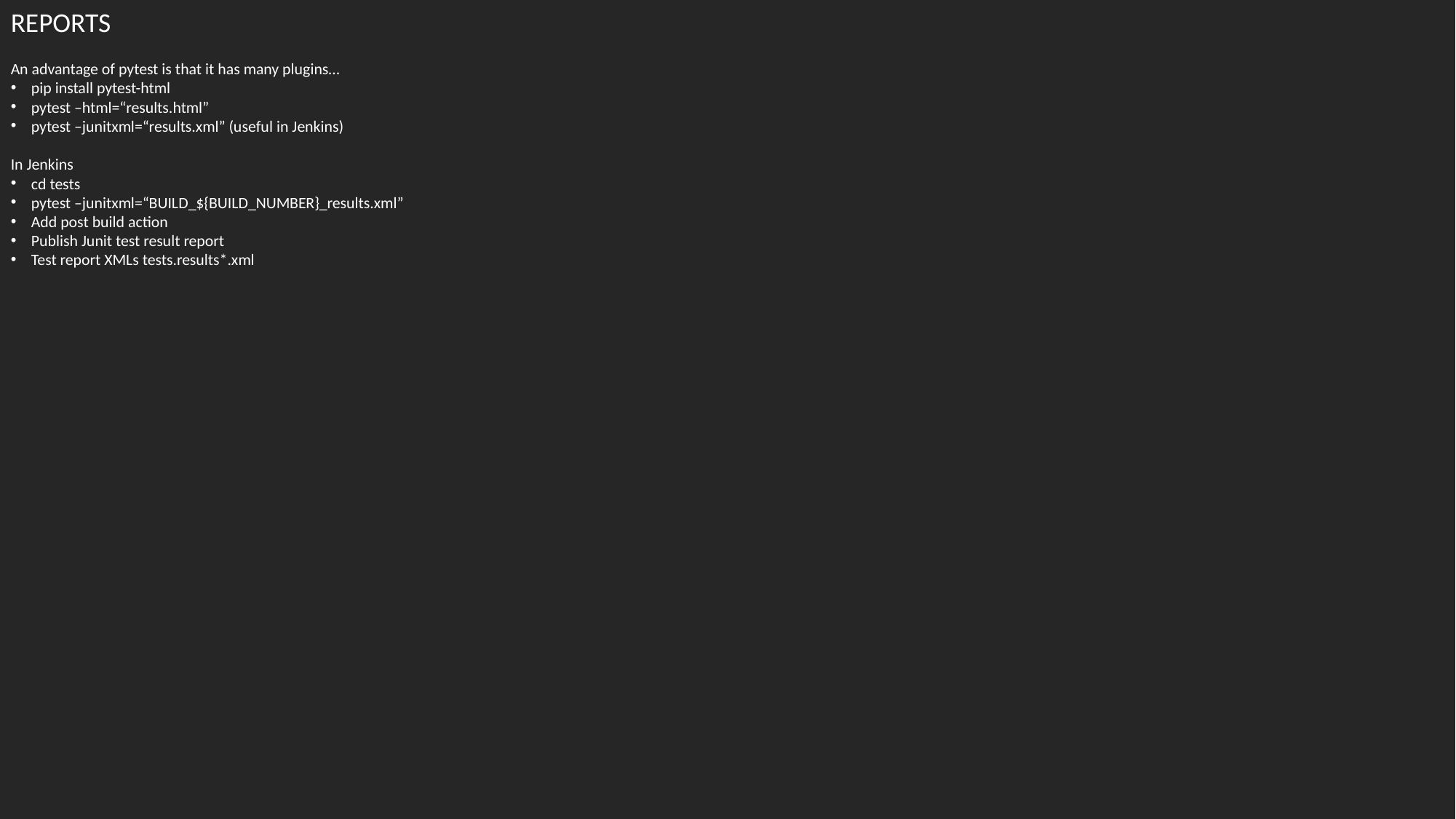

REPORTS
An advantage of pytest is that it has many plugins…
pip install pytest-html
pytest –html=“results.html”
pytest –junitxml=“results.xml” (useful in Jenkins)

In Jenkins
cd tests
pytest –junitxml=“BUILD_${BUILD_NUMBER}_results.xml”
Add post build action
Publish Junit test result report
Test report XMLs tests.results*.xml